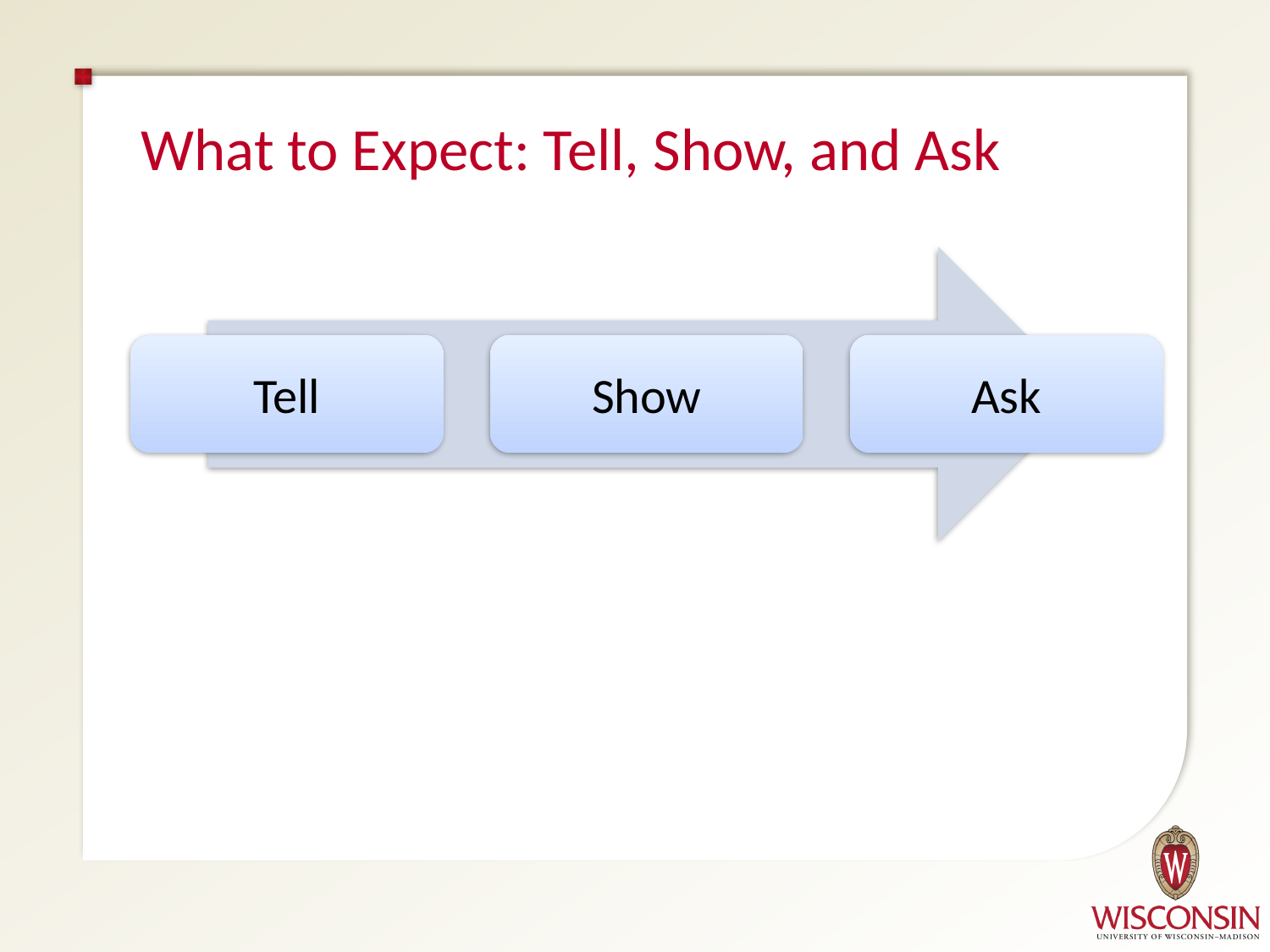

# What to Expect: Tell, Show, and Ask
Ask
Show
Tell